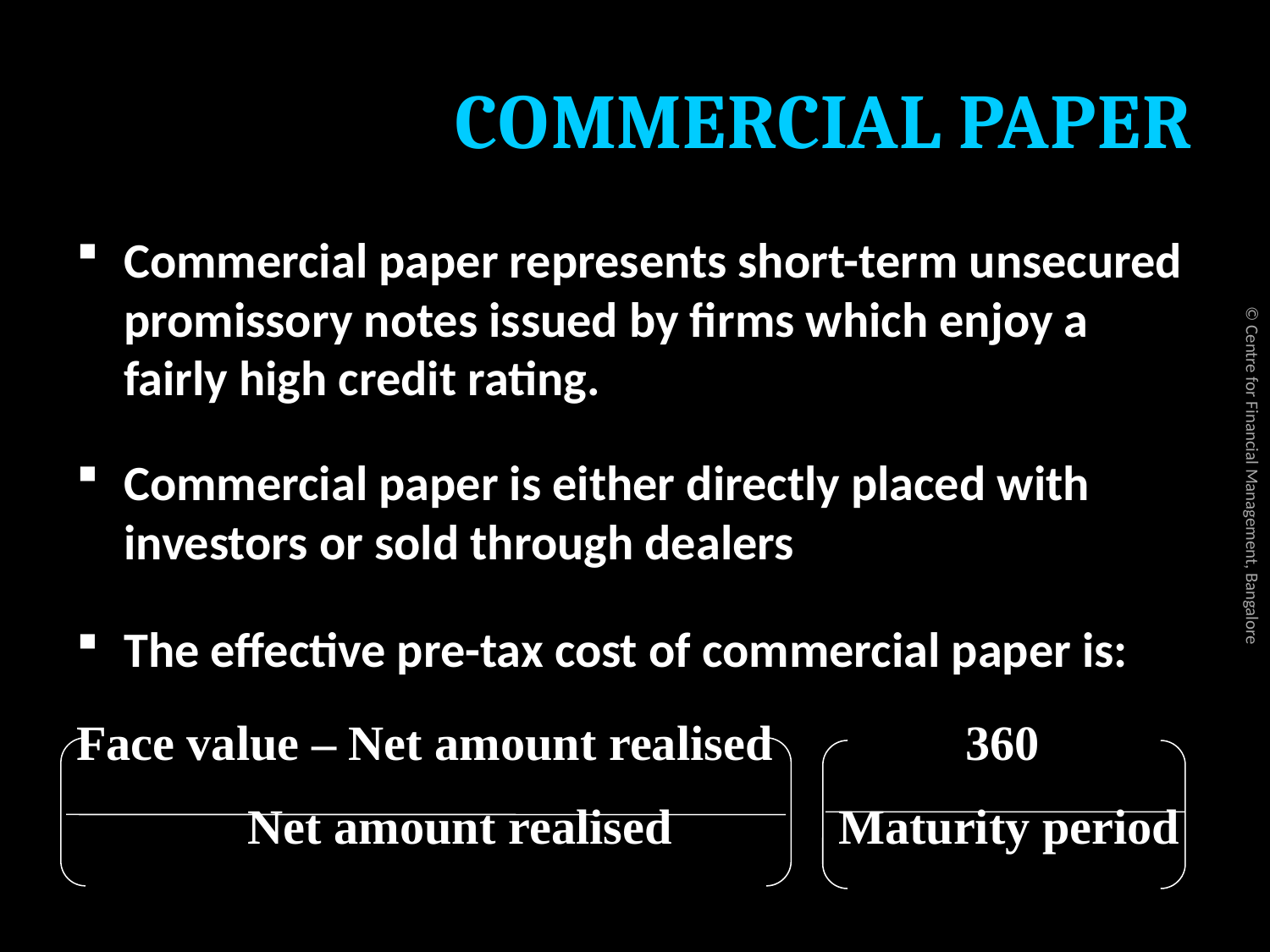

# COMMERCIAL PAPER
Commercial paper represents short-term unsecured promissory notes issued by firms which enjoy a fairly high credit rating.

Commercial paper is either directly placed with investors or sold through dealers

The effective pre-tax cost of commercial paper is:

Face value – Net amount realised		360
              Net amount realised		Maturity period